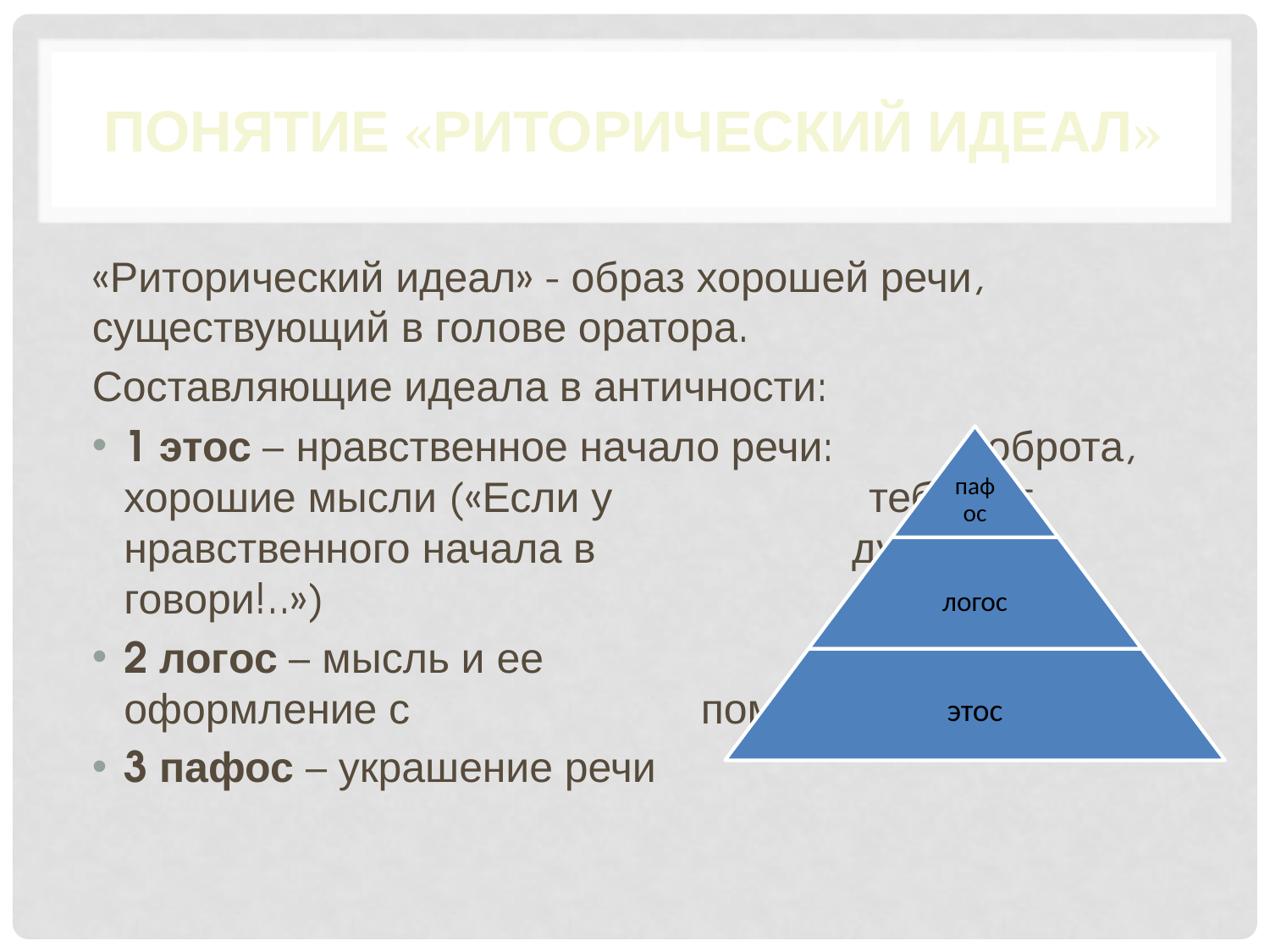

# ПОНЯТИЕ «РИТОРИЧЕСКИЙ ИДЕАЛ»
«Риторический идеал» - образ хорошей речи, существующий в голове оратора.
Составляющие идеала в античности:
1 этос – нравственное начало речи:           доброта, хорошие мысли («Если у                      тебя нет нравственного начала в                      душе, не говори!..»)
2 логос – мысль и ее                                 логическое оформление с                         помощью слов
3 пафос – украшение речи

пафос
логос
этос